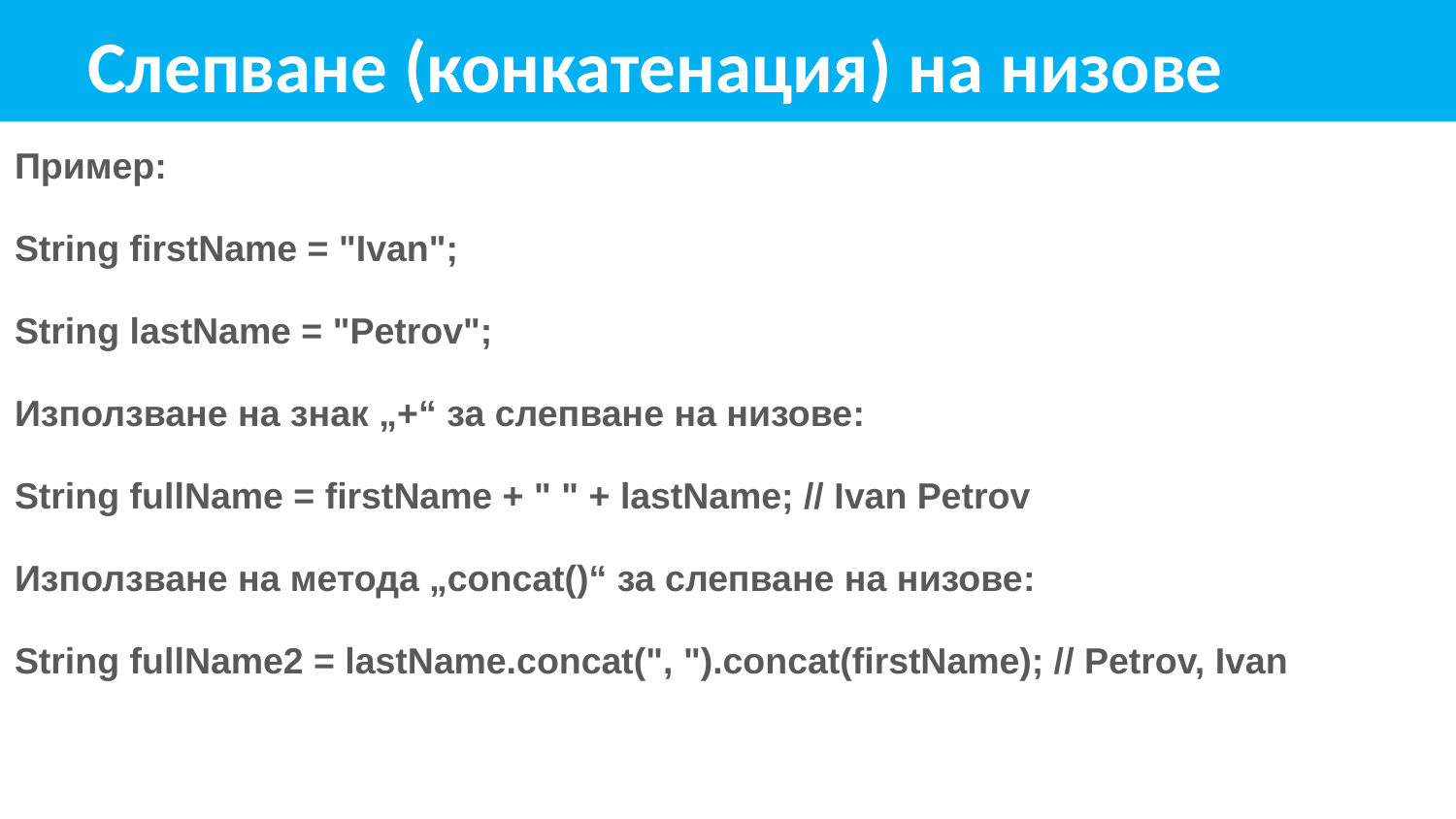

Слепване (конкатенация) на низове
Пример:
String firstName = "Ivan";
String lastName = "Petrov";
Използване на знак „+“ за слепване на низове:
String fullName = firstName + " " + lastName; // Ivan Petrov
Използване на метода „concat()“ за слепване на низове:
String fullName2 = lastName.concat(", ").concat(firstName); // Petrov, Ivan